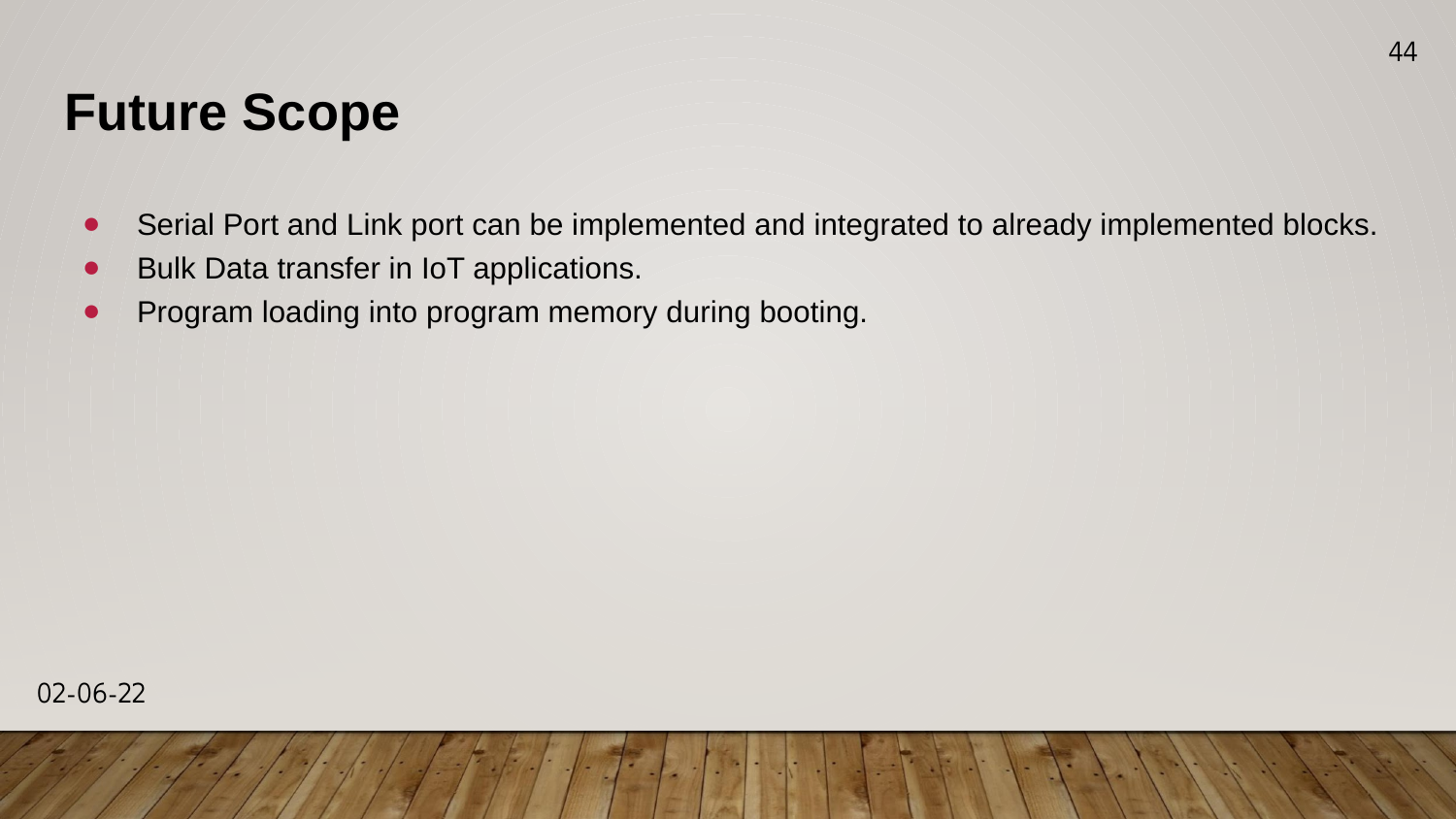

44
# Future Scope
Serial Port and Link port can be implemented and integrated to already implemented blocks.
Bulk Data transfer in IoT applications.
Program loading into program memory during booting.